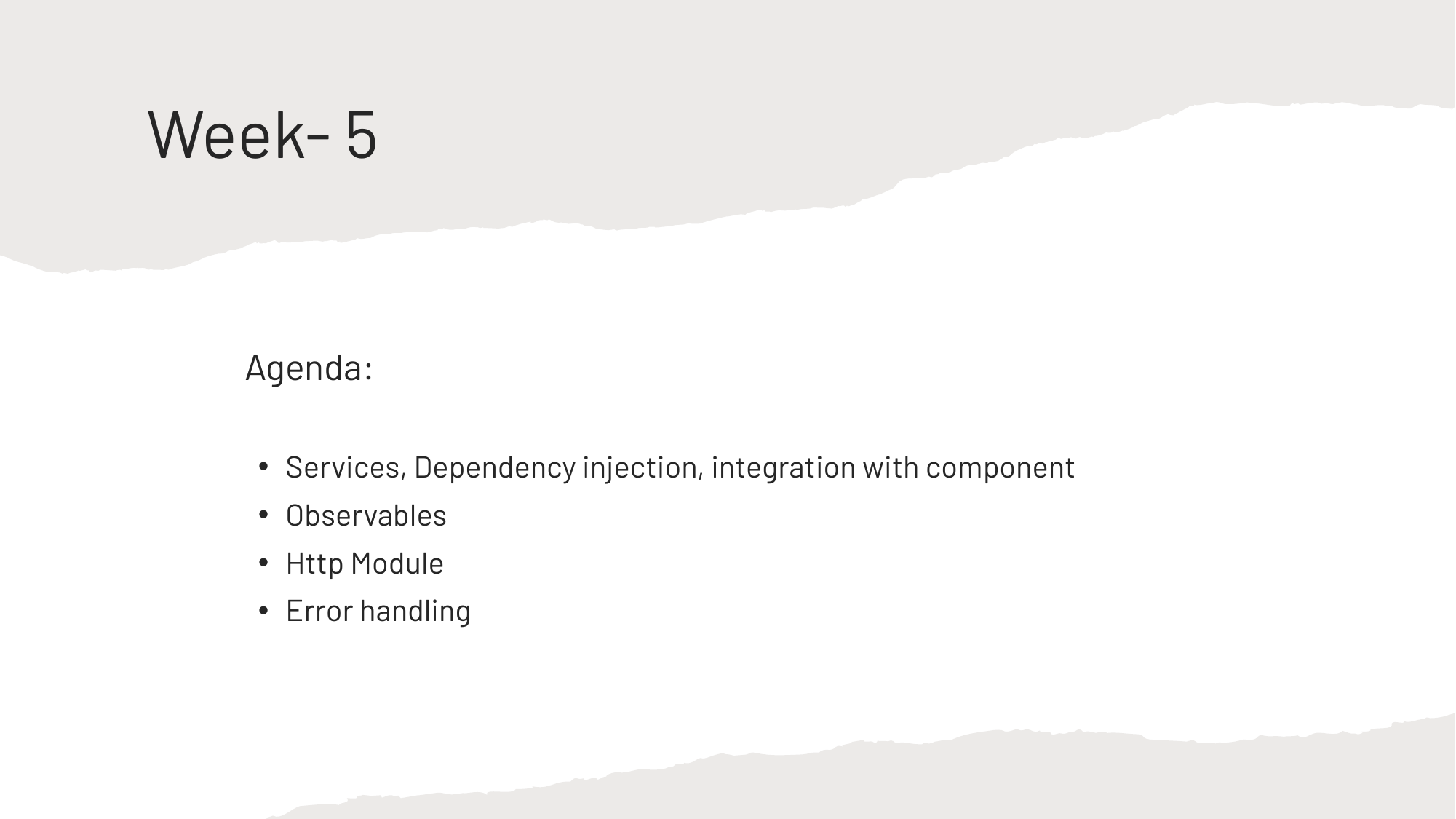

# Week- 5
Agenda:

Services, Dependency injection, integration with component
Observables
Http Module
Error handling